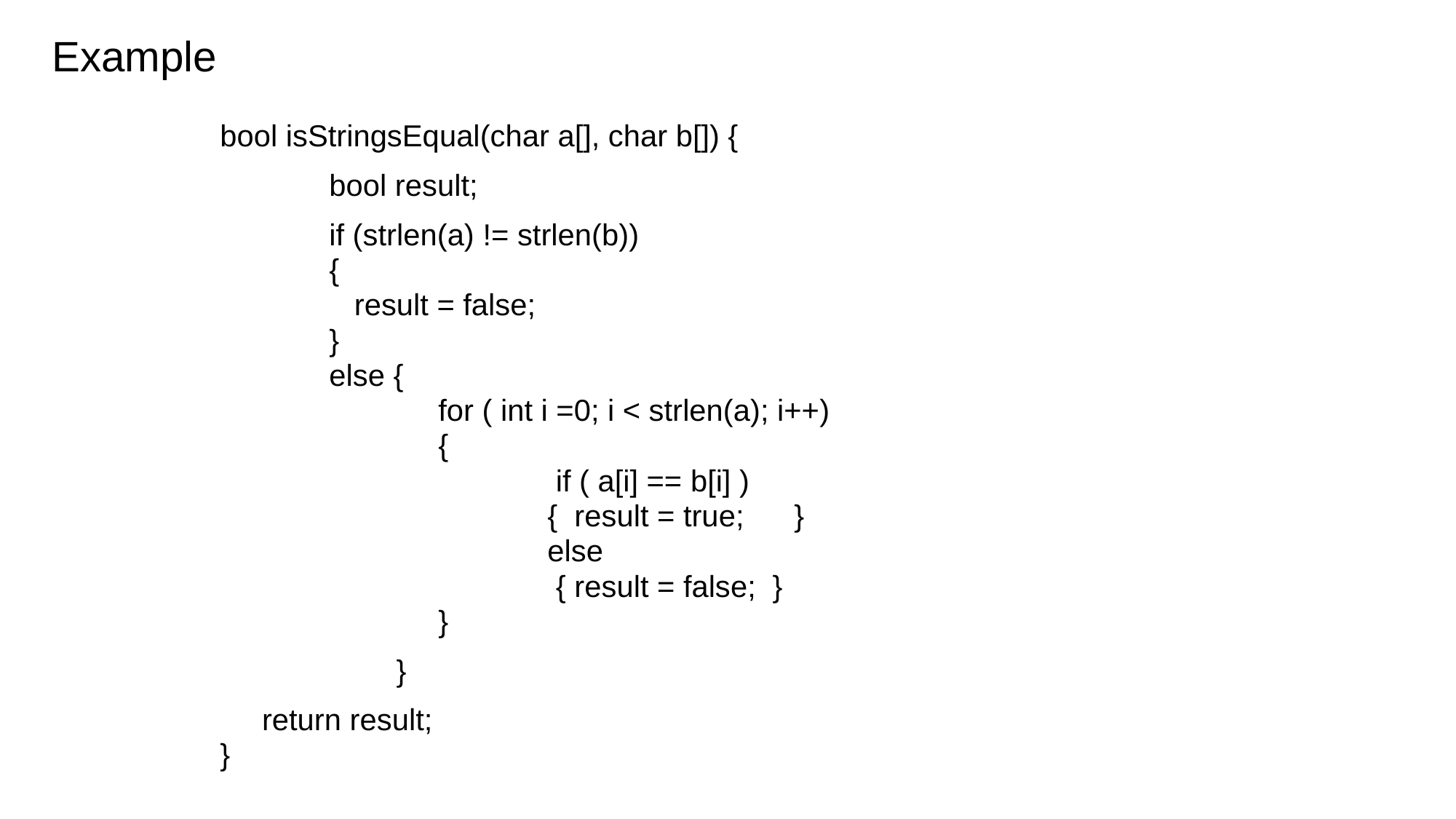

# Example
bool isStringsEqual(char a[], char b[]) {

	bool result;

	if (strlen(a) != strlen(b))
	{
	   result = false;
	}
	else {
		for ( int i =0; i < strlen(a); i++)
		{
			 if ( a[i] == b[i] )
			{  result = true;      }
			else
			 { result = false;  }
		}

 	        }

     return result;
}